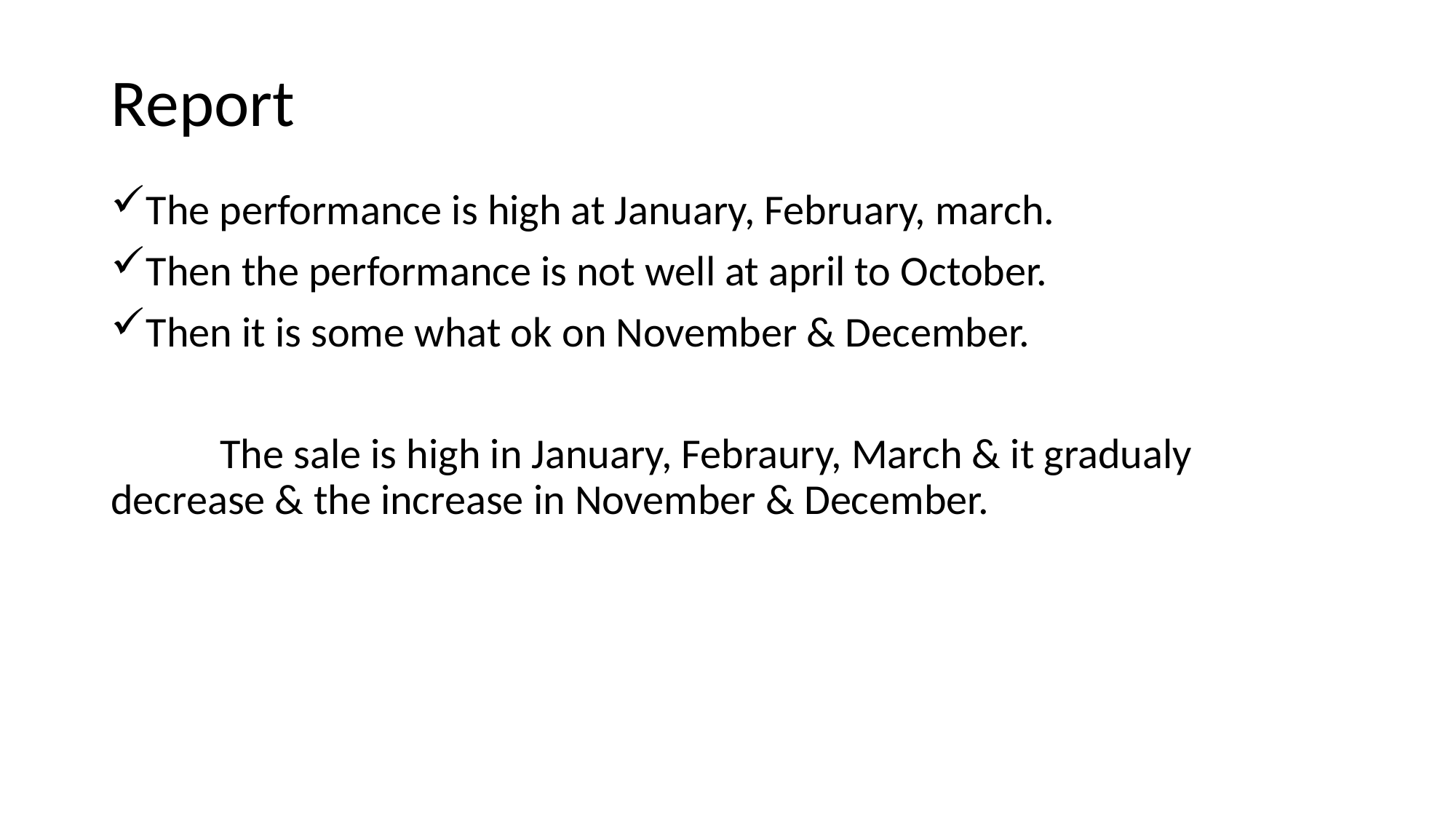

# Report
The performance is high at January, February, march.
Then the performance is not well at april to October.
Then it is some what ok on November & December.

	The sale is high in January, Febraury, March & it gradualy decrease & the increase in November & December.